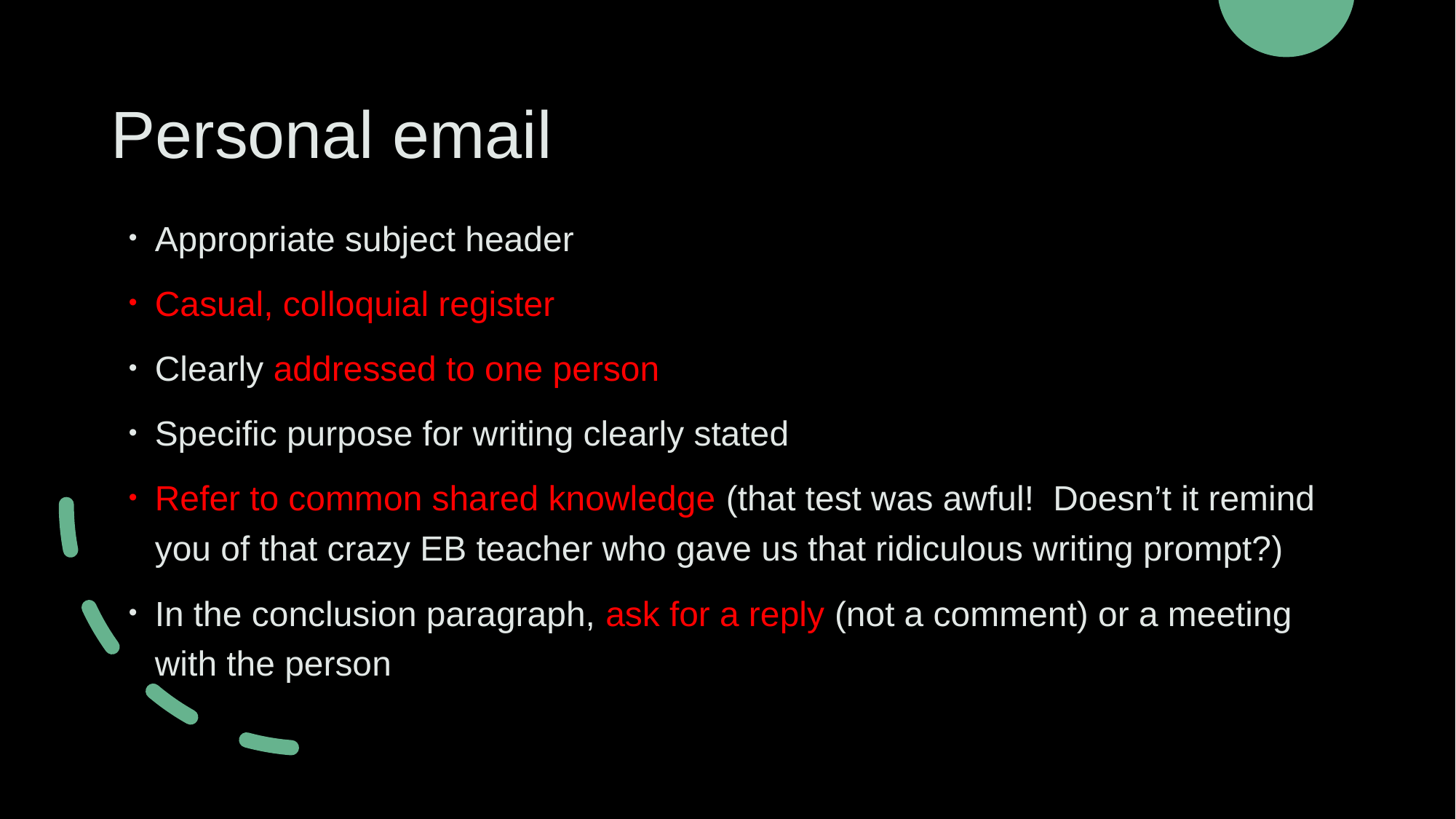

# Personal email
Appropriate subject header
Casual, colloquial register
Clearly addressed to one person
Specific purpose for writing clearly stated
Refer to common shared knowledge (that test was awful!  Doesn’t it remind you of that crazy EB teacher who gave us that ridiculous writing prompt?)
In the conclusion paragraph, ask for a reply (not a comment) or a meeting with the person